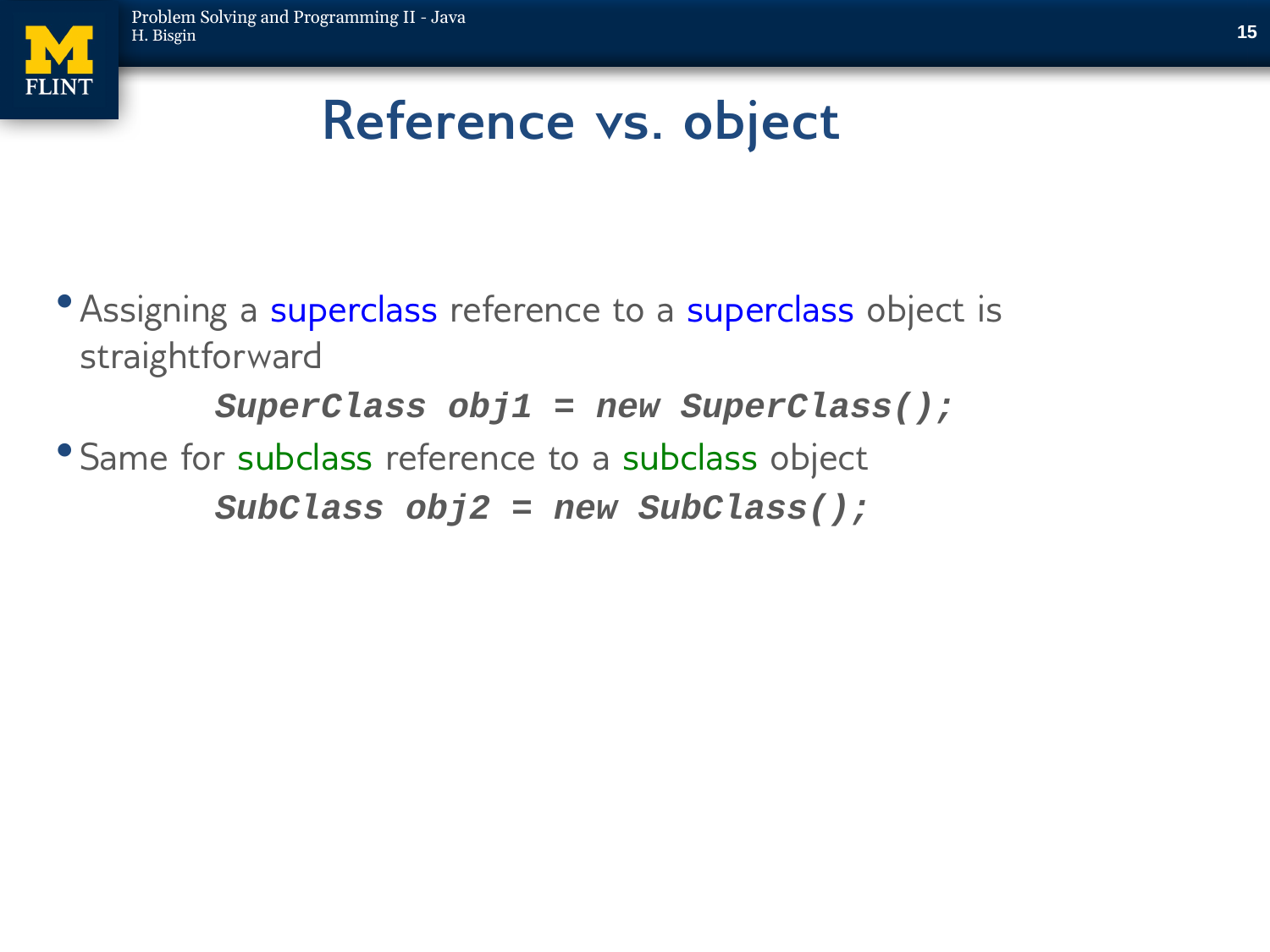

15
# Reference vs. object
Assigning a superclass reference to a superclass object is straightforward
	SuperClass obj1 = new SuperClass();
Same for subclass reference to a subclass object
	SubClass obj2 = new SubClass();